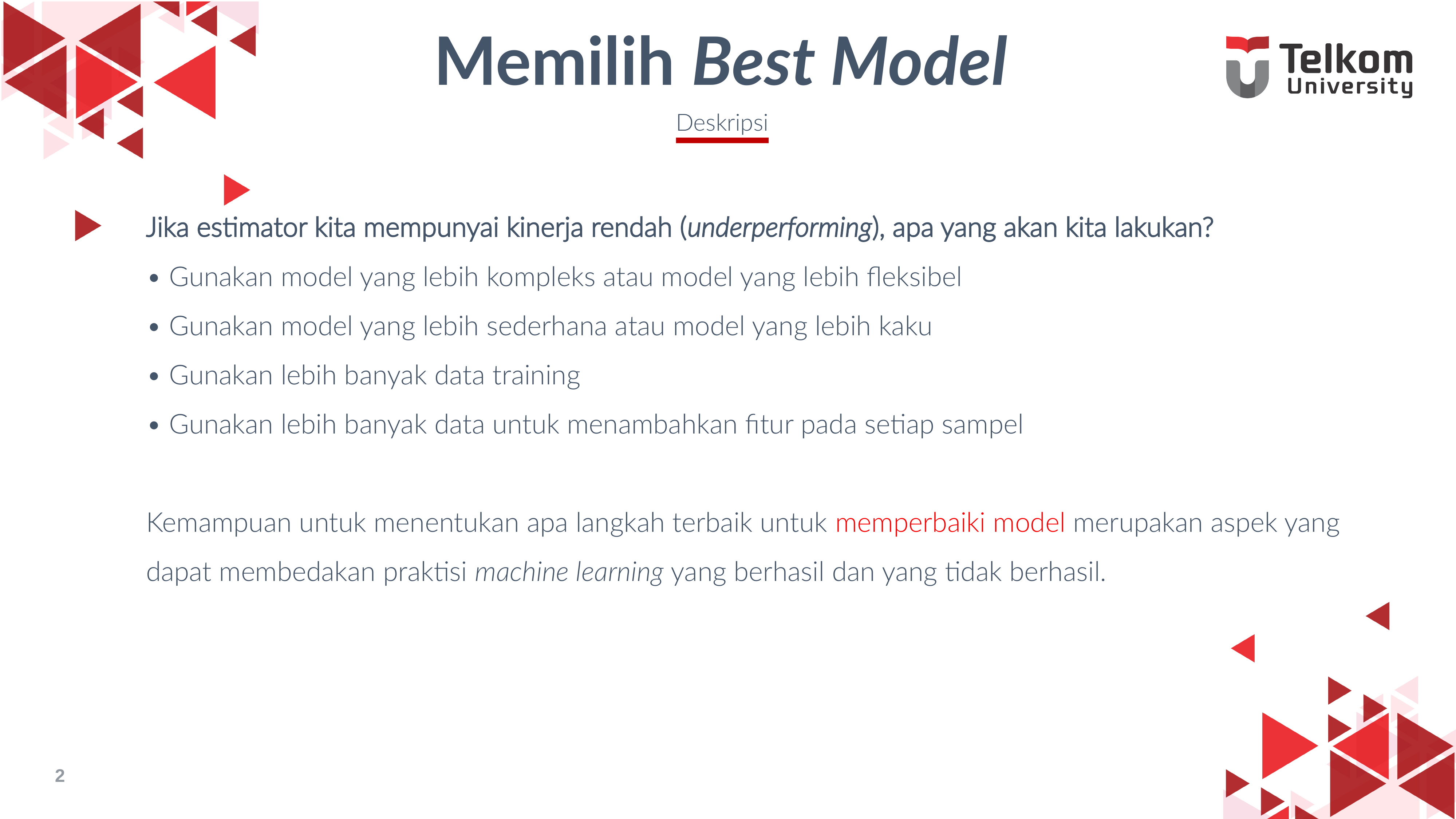

Memilih Best Model
Deskripsi

Jika estimator kita mempunyai kinerja rendah (underperforming), apa yang akan kita lakukan?
• Gunakan model yang lebih kompleks atau model yang lebih fleksibel
• Gunakan model yang lebih sederhana atau model yang lebih kaku
• Gunakan lebih banyak data training
• Gunakan lebih banyak data untuk menambahkan fitur pada setiap sampel
Kemampuan untuk menentukan apa langkah terbaik untuk memperbaiki model merupakan aspek yang dapat membedakan praktisi machine learning yang berhasil dan yang tidak berhasil.

2